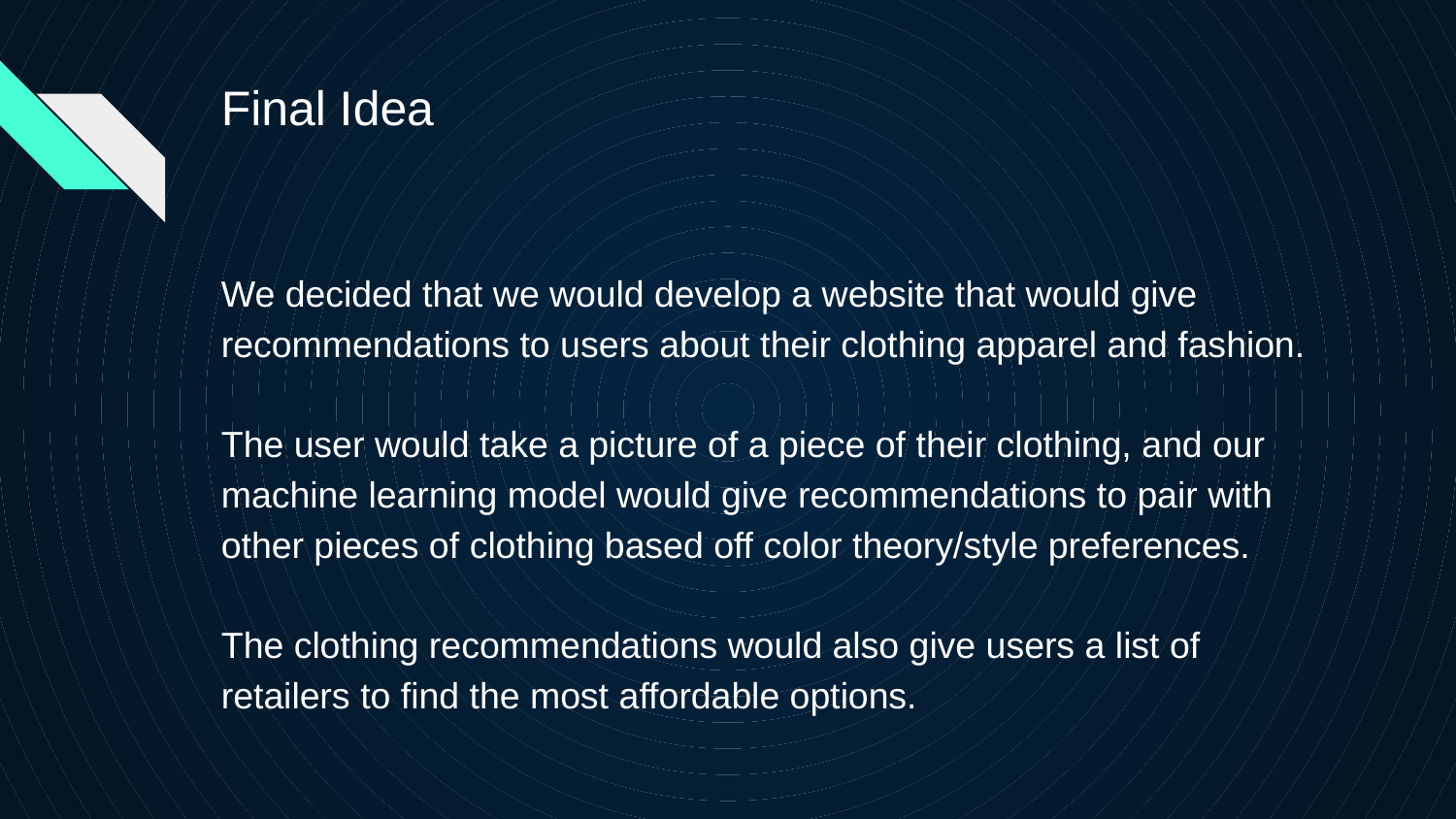

# Final Idea
We decided that we would develop a website that would give recommendations to users about their clothing apparel and fashion.

The user would take a picture of a piece of their clothing, and our machine learning model would give recommendations to pair with other pieces of clothing based off color theory/style preferences.

The clothing recommendations would also give users a list of retailers to find the most affordable options.